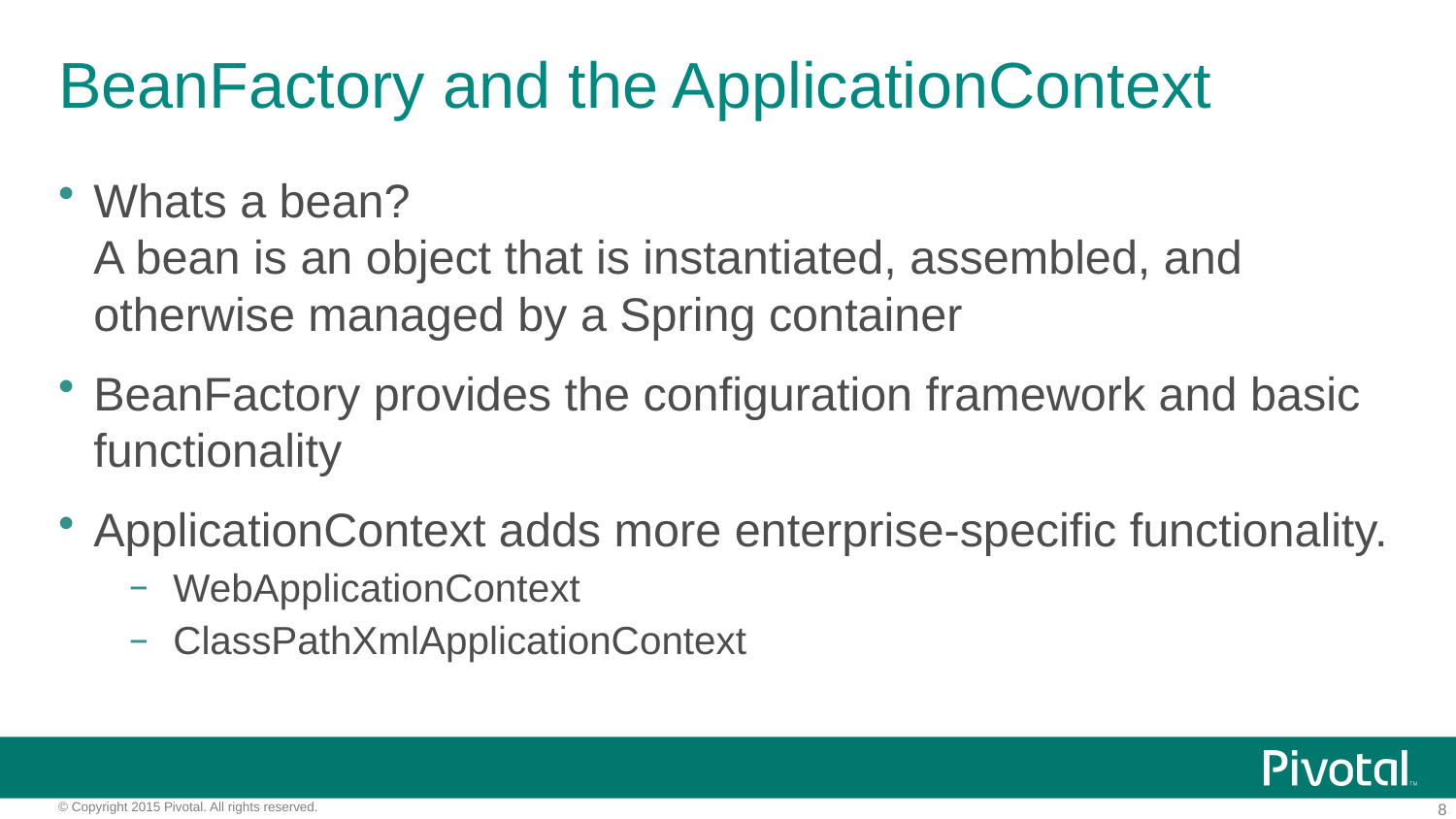

# BeanFactory and the ApplicationContext
Whats a bean?
A bean is an object that is instantiated, assembled, and otherwise managed by a Spring container
BeanFactory provides the configuration framework and basic functionality
ApplicationContext adds more enterprise-specific functionality.
WebApplicationContext
ClassPathXmlApplicationContext